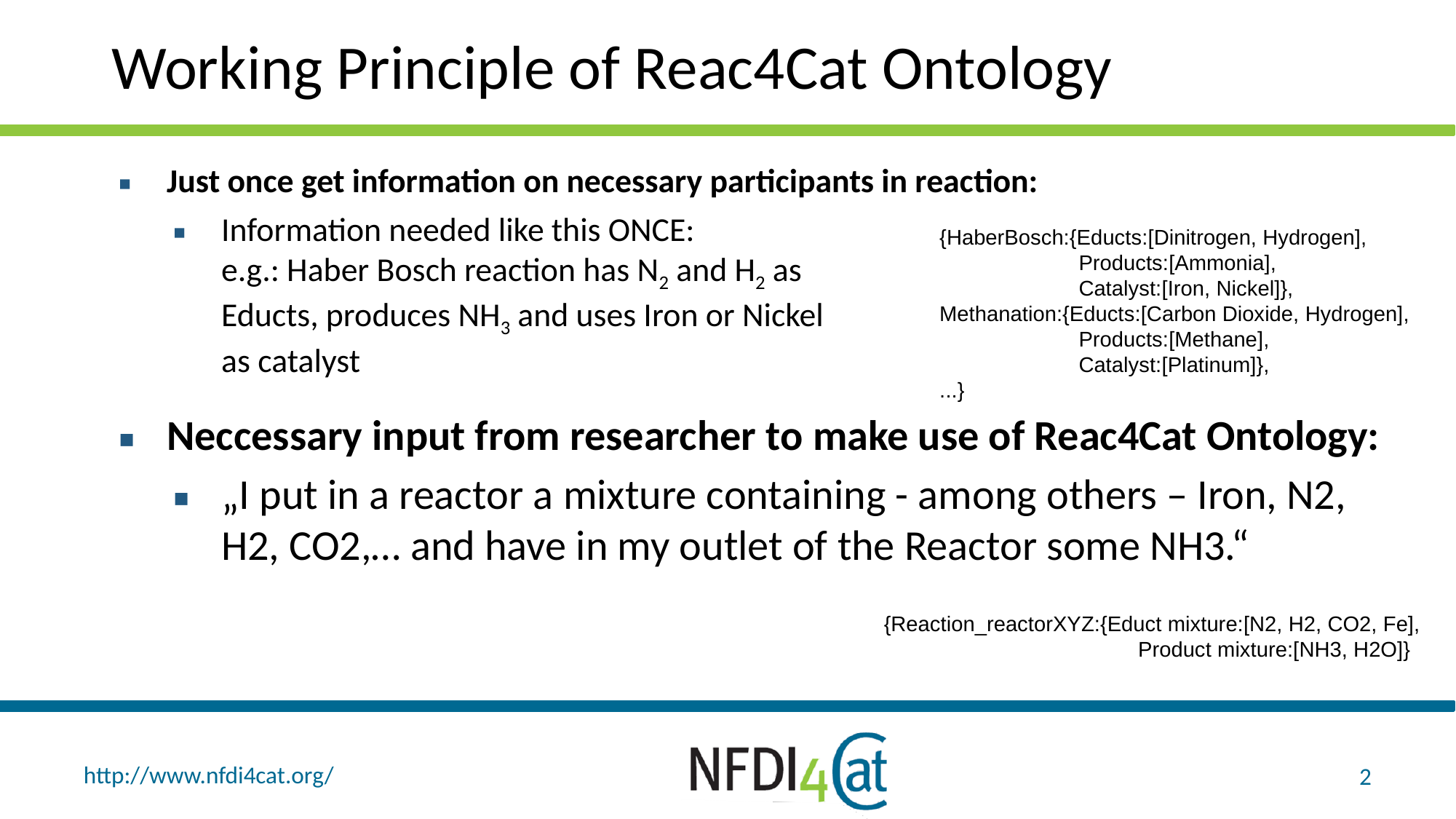

# Working Principle of Reac4Cat Ontology
Just once get information on necessary participants in reaction:
Information needed like this ONCE:
e.g.: Haber Bosch reaction has N2 and H2 as
Educts, produces NH3 and uses Iron or Nickel
as catalyst

{HaberBosch:{Educts:[Dinitrogen, Hydrogen],
	     Products:[Ammonia],
	     Catalyst:[Iron, Nickel]},
Methanation:{Educts:[Carbon Dioxide, Hydrogen],
	     Products:[Methane],
	     Catalyst:[Platinum]},
...}
Neccessary input from researcher to make use of Reac4Cat Ontology:
„I put in a reactor a mixture containing - among others – Iron, N2, H2, CO2,… and have in my outlet of the Reactor some NH3.“
{Reaction_reactorXYZ:{Educt mixture:[N2, H2, CO2, Fe],
		      Product mixture:[NH3, H2O]}